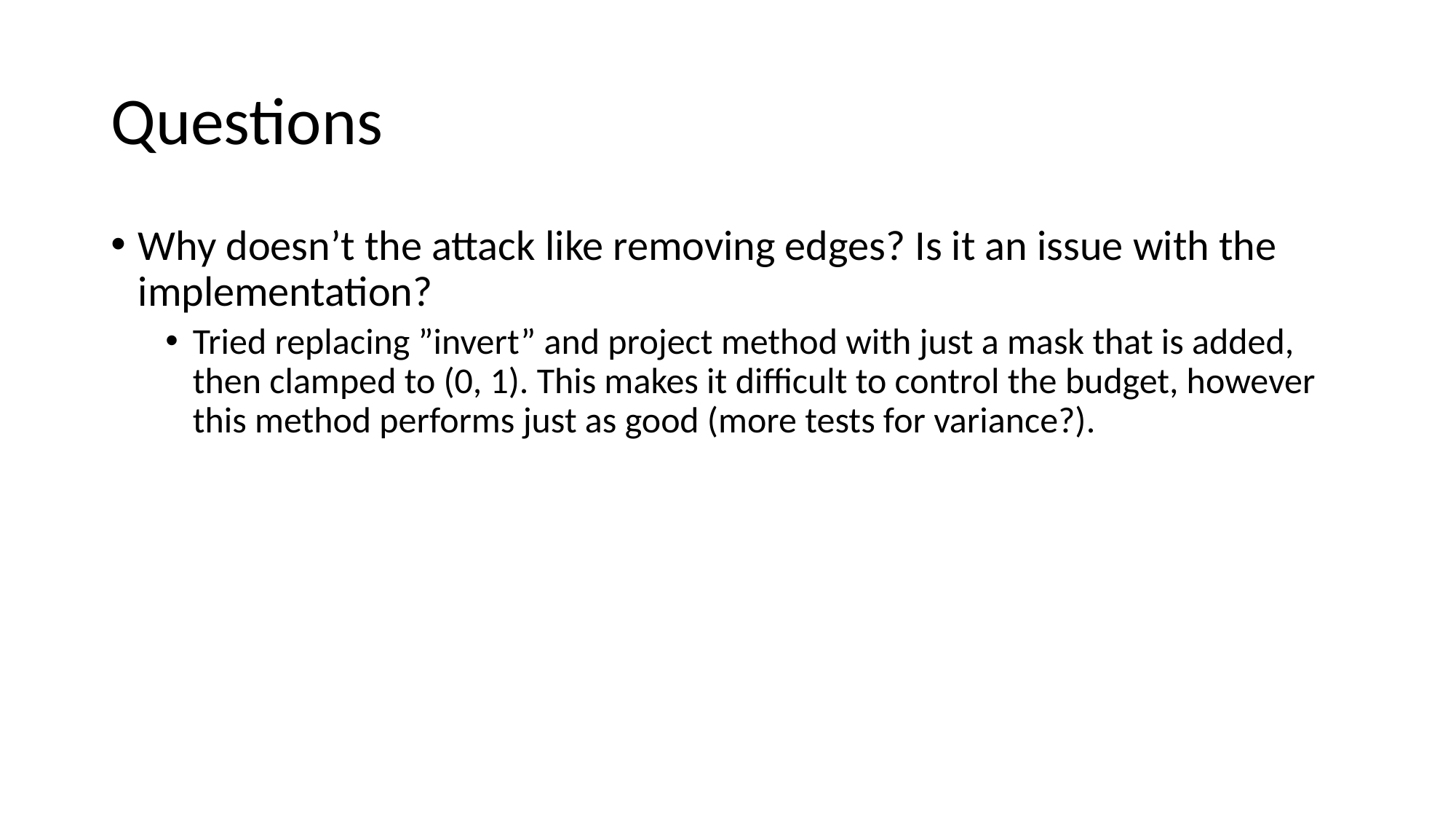

# Questions
Why doesn’t the attack like removing edges? Is it an issue with the implementation?
Tried replacing ”invert” and project method with just a mask that is added, then clamped to (0, 1). This makes it difficult to control the budget, however this method performs just as good (more tests for variance?).